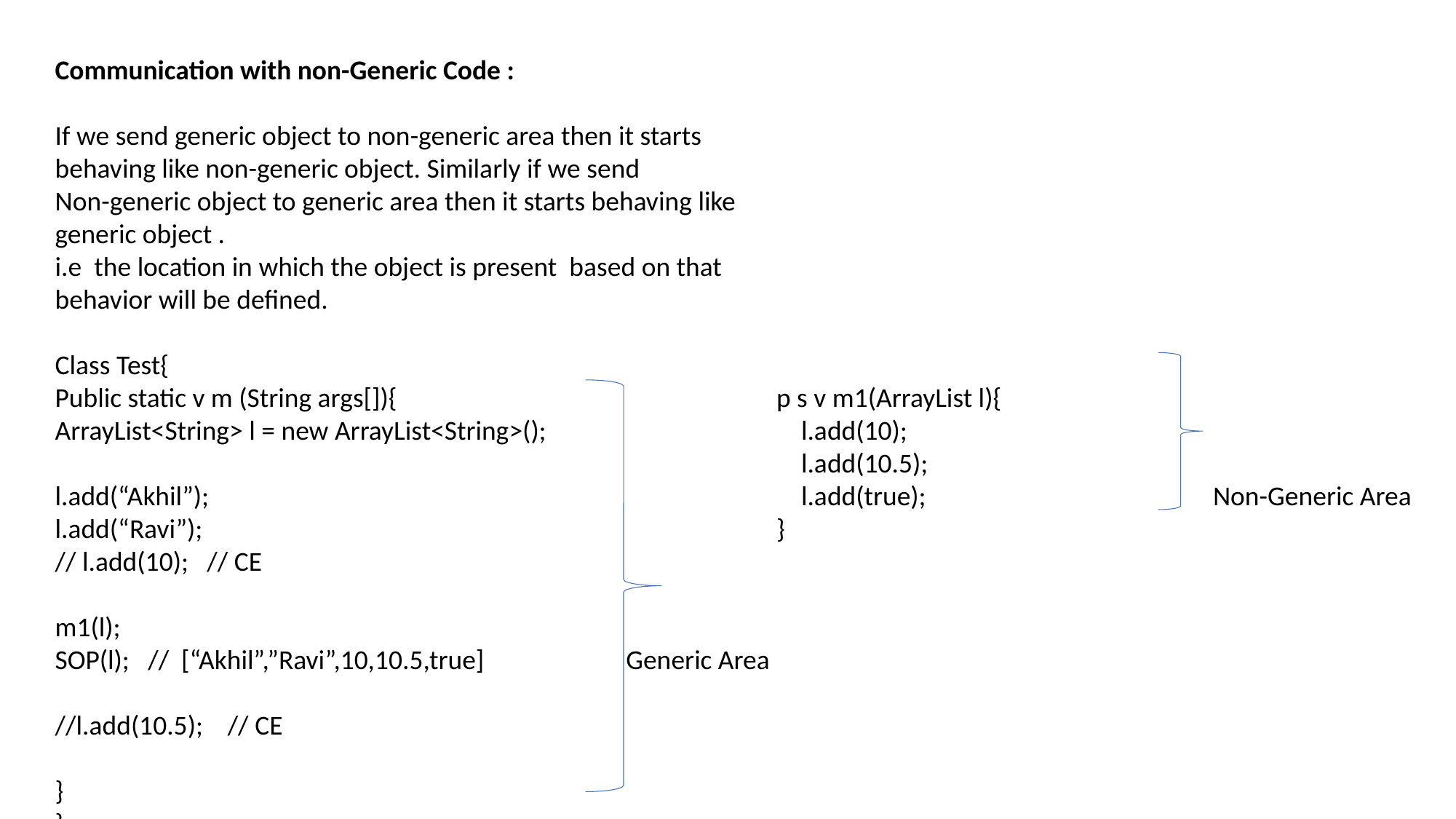

Communication with non-Generic Code :

If we send generic object to non-generic area then it starts behaving like non-generic object. Similarly if we send
Non-generic object to generic area then it starts behaving like generic object .
i.e  the location in which the object is present  based on that behavior will be defined.

Class Test{
Public static v m (String args[]){
ArrayList<String> l = new ArrayList<String>();
l.add(“Akhil”);
l.add(“Ravi”);
// l.add(10);   // CE

m1(l);
SOP(l);   //  [“Akhil”,”Ravi”,10,10.5,true]                       Generic Area

//l.add(10.5);    // CE

}
}

p s v m1(ArrayList l){
    l.add(10);
    l.add(10.5);
    l.add(true);            		Non-Generic Area
}